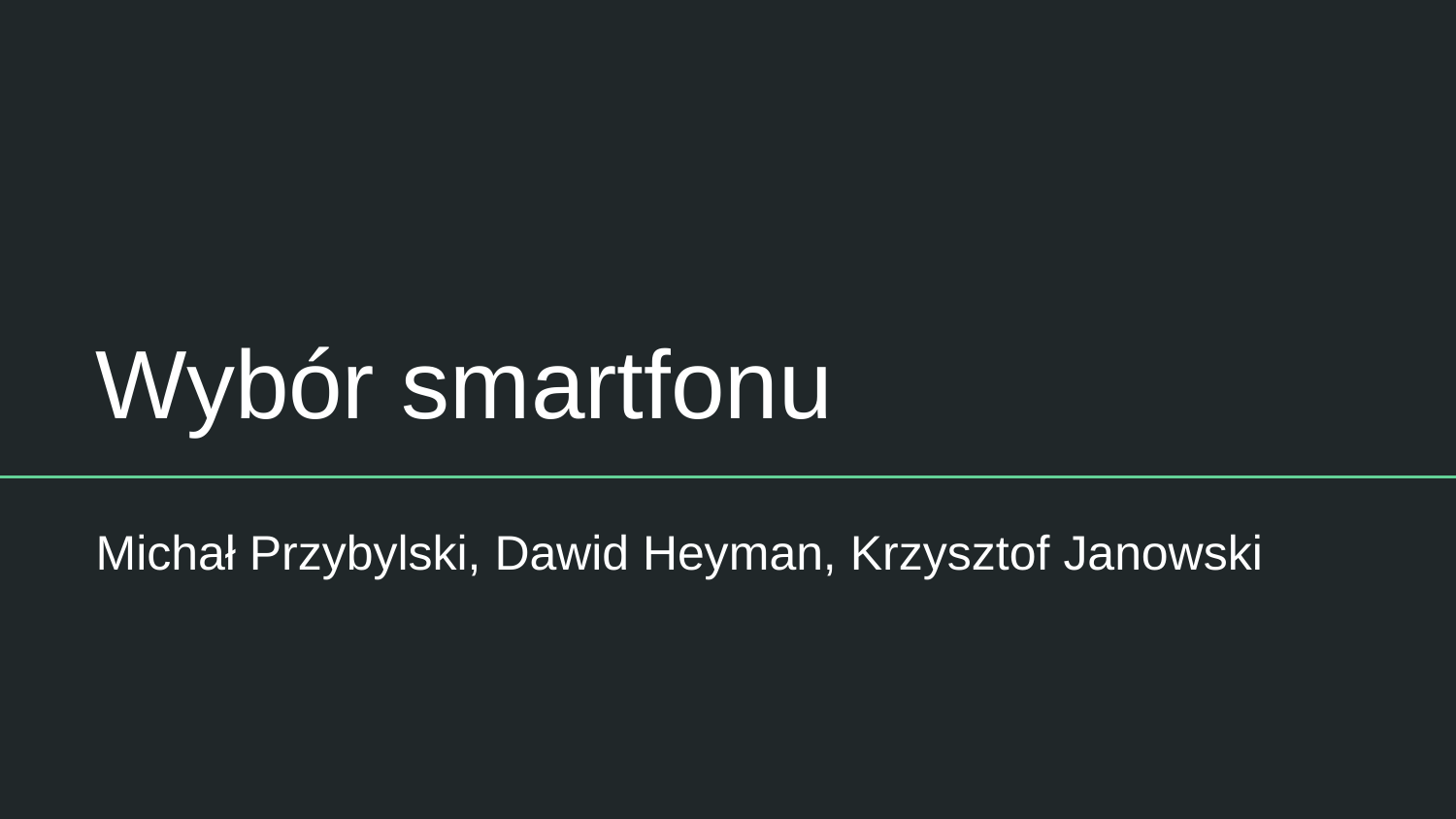

# Wybór smartfonu
Michał Przybylski, Dawid Heyman, Krzysztof Janowski